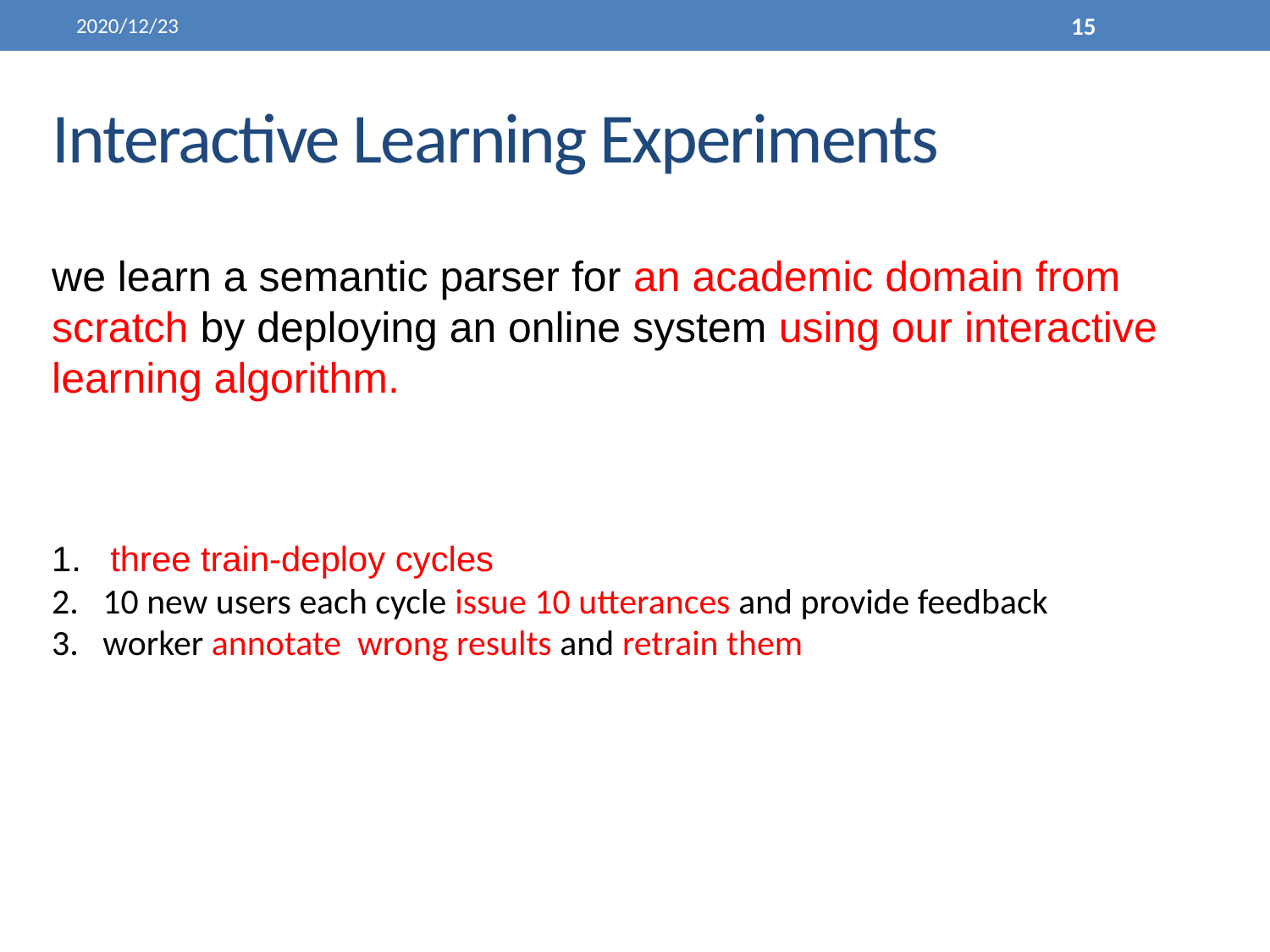

2020/12/23
15
# Interactive Learning Experiments
we learn a semantic parser for an academic domain from scratch by deploying an online system using our interactive learning algorithm.
1.   three train-deploy cycles
2.   10 new users each cycle issue 10 utterances and provide feedback
3.   worker annotate  wrong results and retrain them